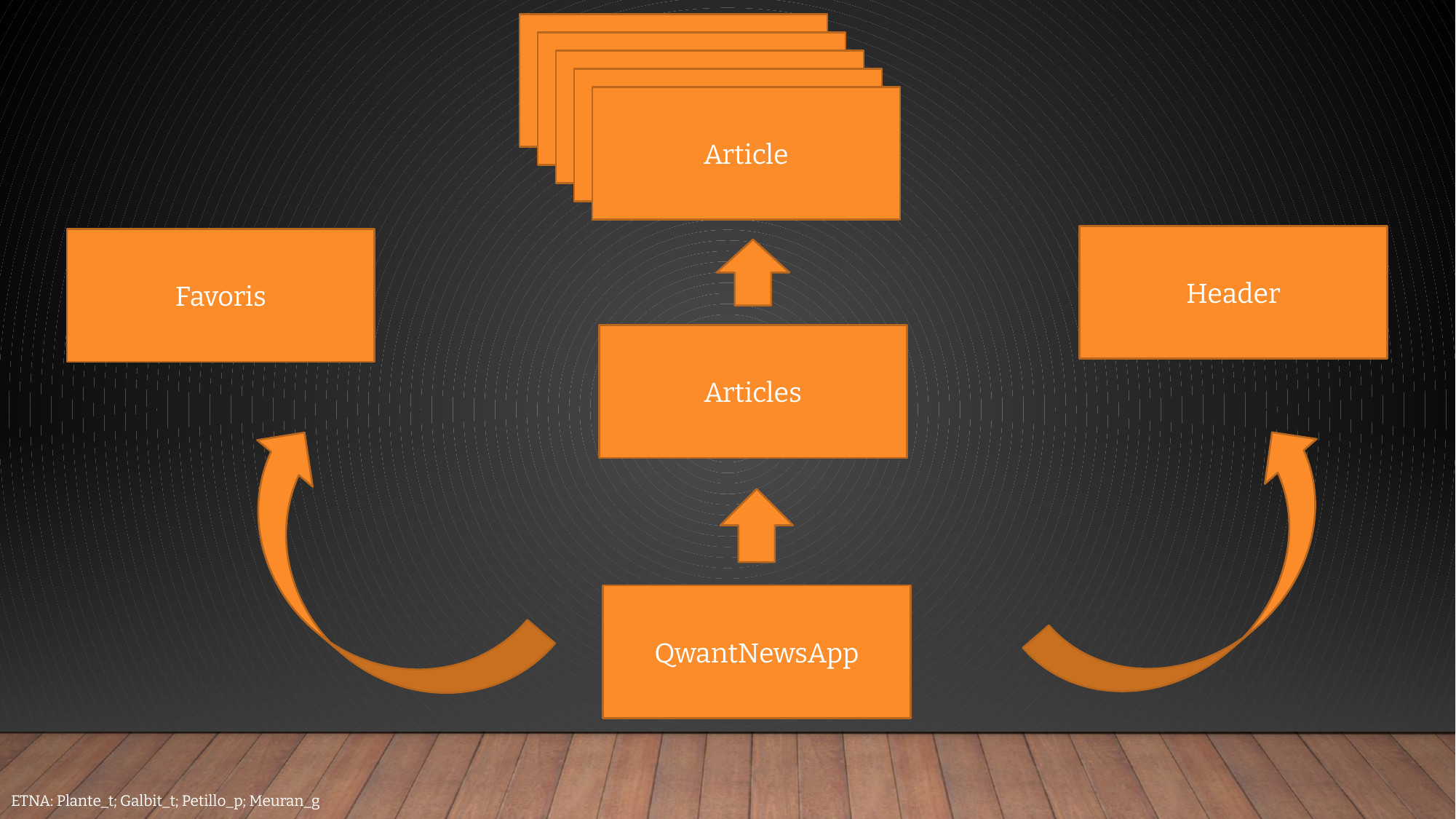

Article
Header
Favoris

Articles

QwantNewsApp
ETNA: Plante_t; Galbit_t; Petillo_p; Meuran_g